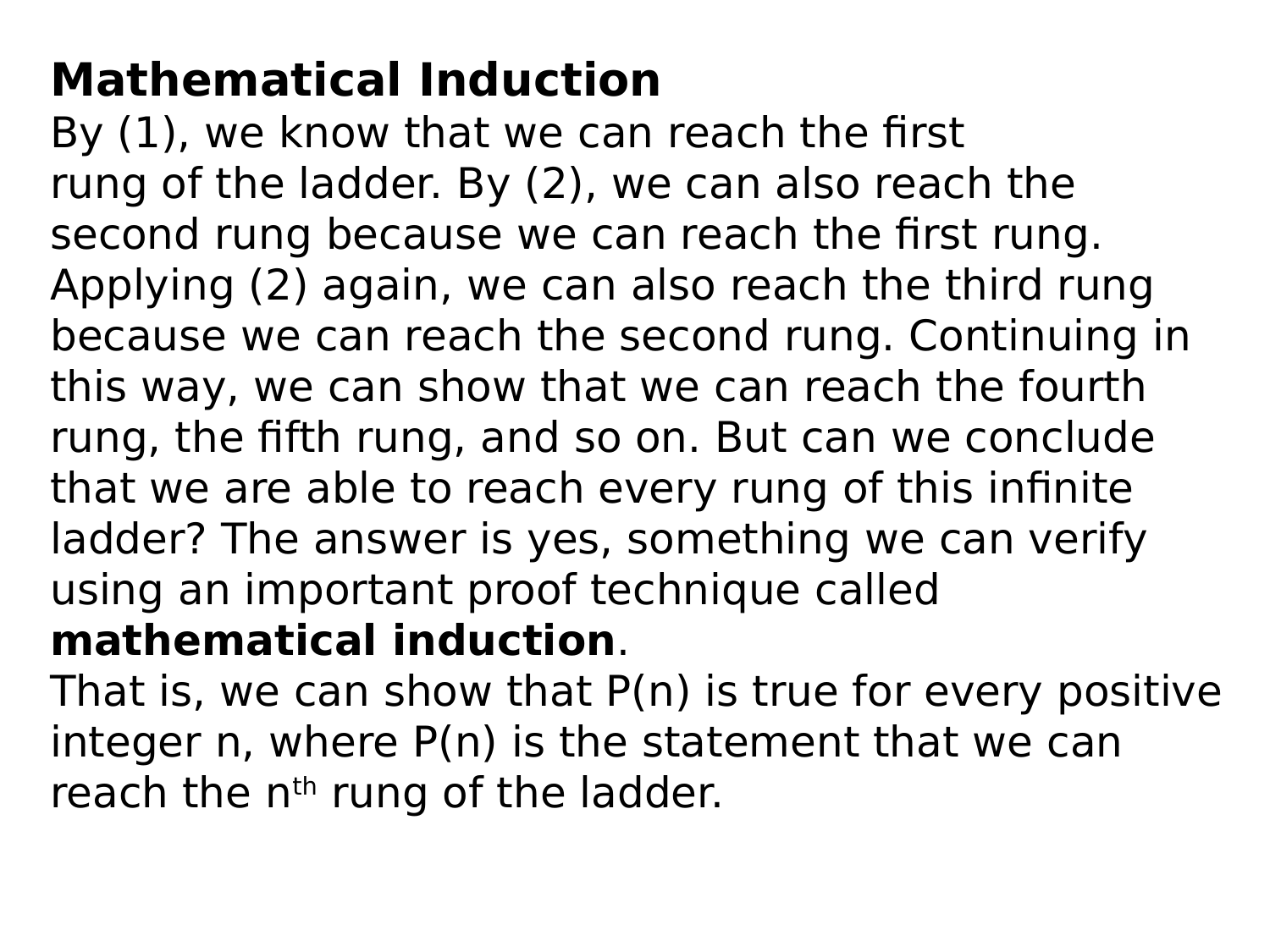

Mathematical Induction
By (1), we know that we can reach the first
rung of the ladder. By (2), we can also reach the
second rung because we can reach the first rung. Applying (2) again, we can also reach the third rung because we can reach the second rung. Continuing in this way, we can show that we can reach the fourth rung, the fifth rung, and so on. But can we conclude that we are able to reach every rung of this infinite ladder? The answer is yes, something we can verify using an important proof technique called mathematical induction.
That is, we can show that P(n) is true for every positive integer n, where P(n) is the statement that we can reach the nth rung of the ladder.